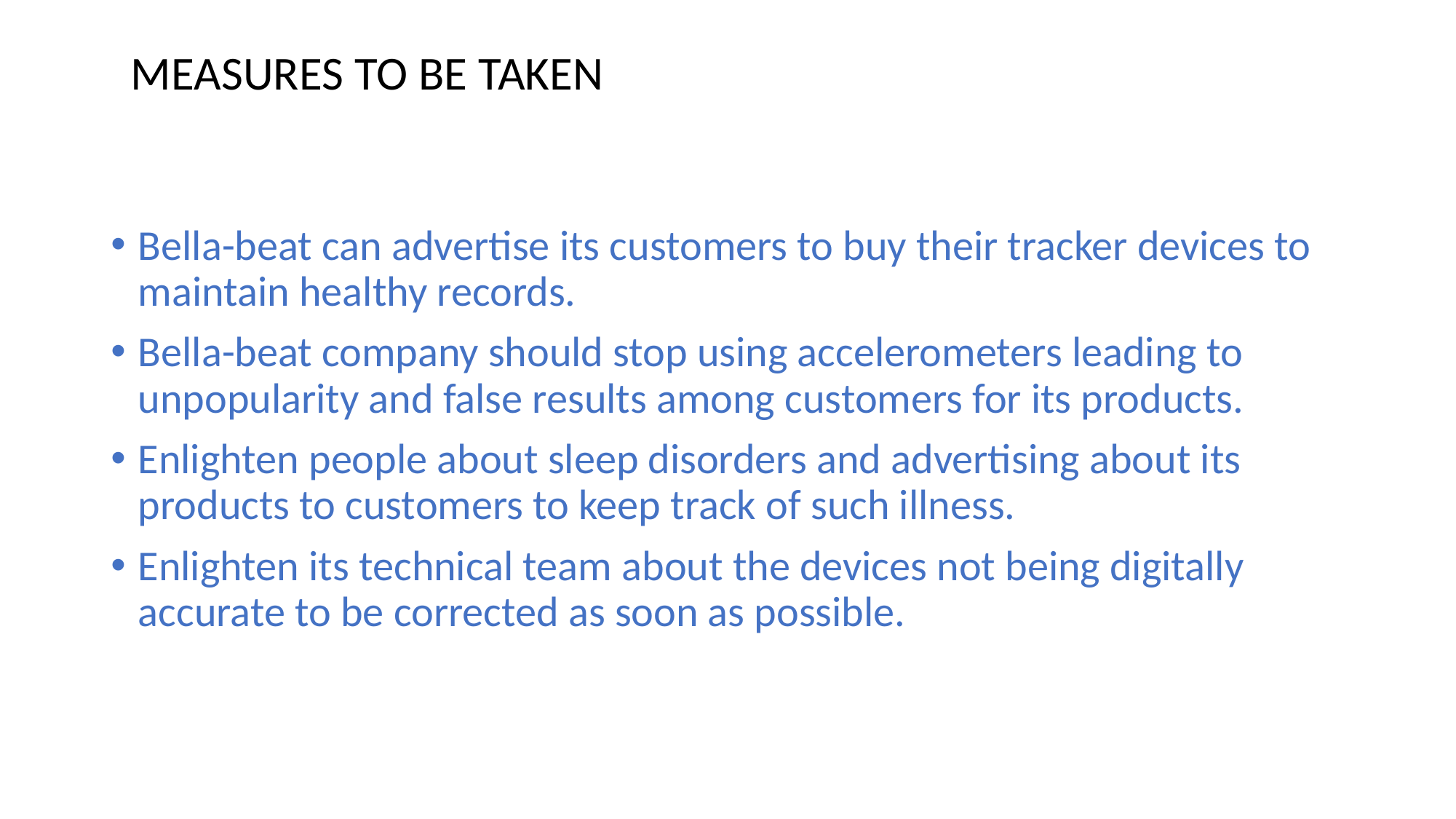

# MEASURES TO BE TAKEN
Bella-beat can advertise its customers to buy their tracker devices to maintain healthy records.
Bella-beat company should stop using accelerometers leading to unpopularity and false results among customers for its products.
Enlighten people about sleep disorders and advertising about its products to customers to keep track of such illness.
Enlighten its technical team about the devices not being digitally accurate to be corrected as soon as possible.